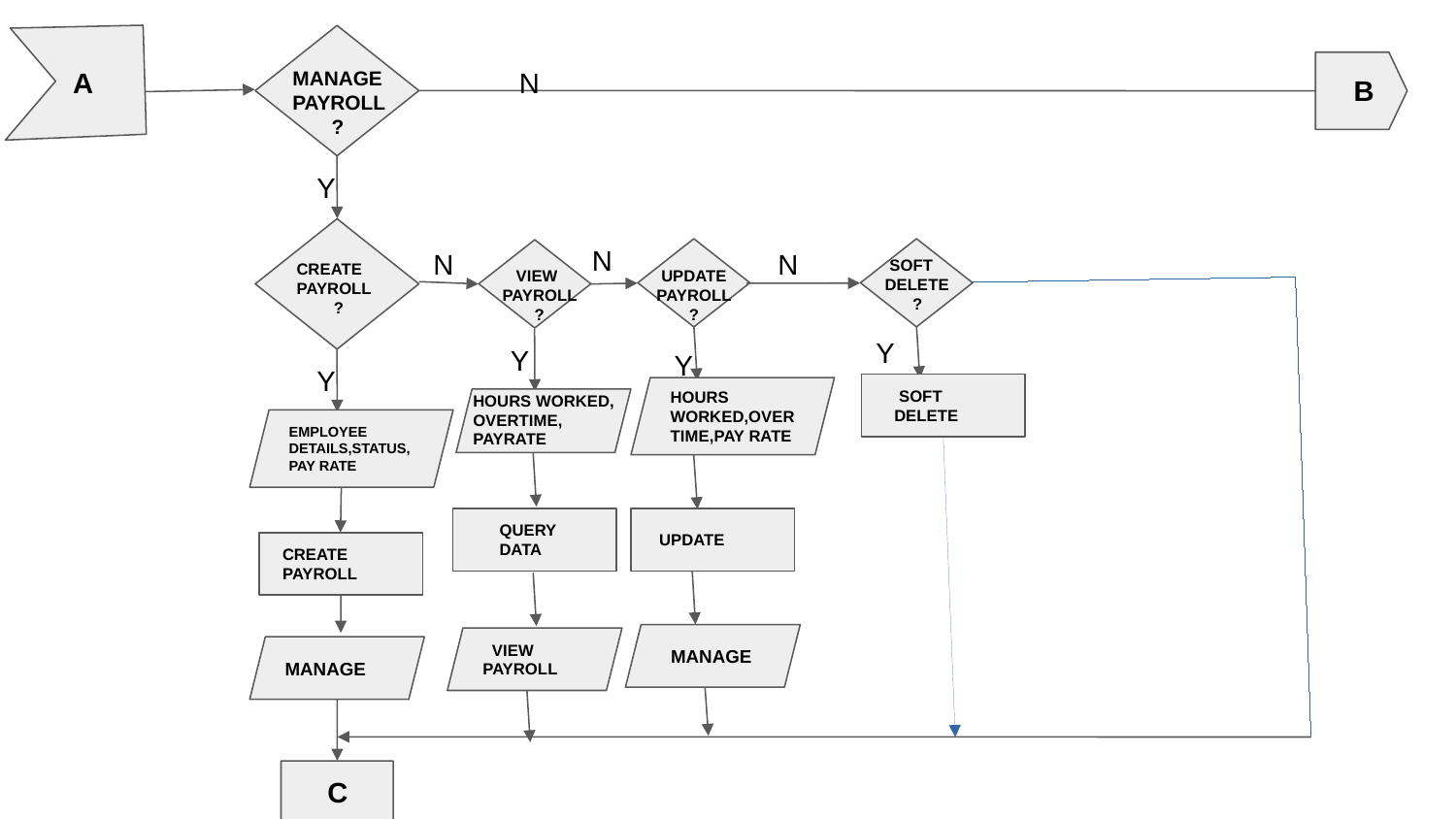

A
N
MANAGE
PAYROLL
       ?

B
  A

Y

N
N
N

        SOFT
       DELETE
             ?
      CREATE
      PAYROLL
              ?
     VIEW
  PAYROLL
         ?
  UPDATE
 PAYROLL
        ?

Y

Y

Y
Y

     SOFT
    DELETE
HOURS WORKED,
OVERTIME,
PAYRATE
HOURS WORKED,OVERTIME,PAY RATE

EMPLOYEE DETAILS,STATUS,PAY RATE

       QUERY
       DATA
   UPDATE
  CREATE
  PAYROLL

  MANAGE
  VIEW
PAYROLL
MANAGE

    C